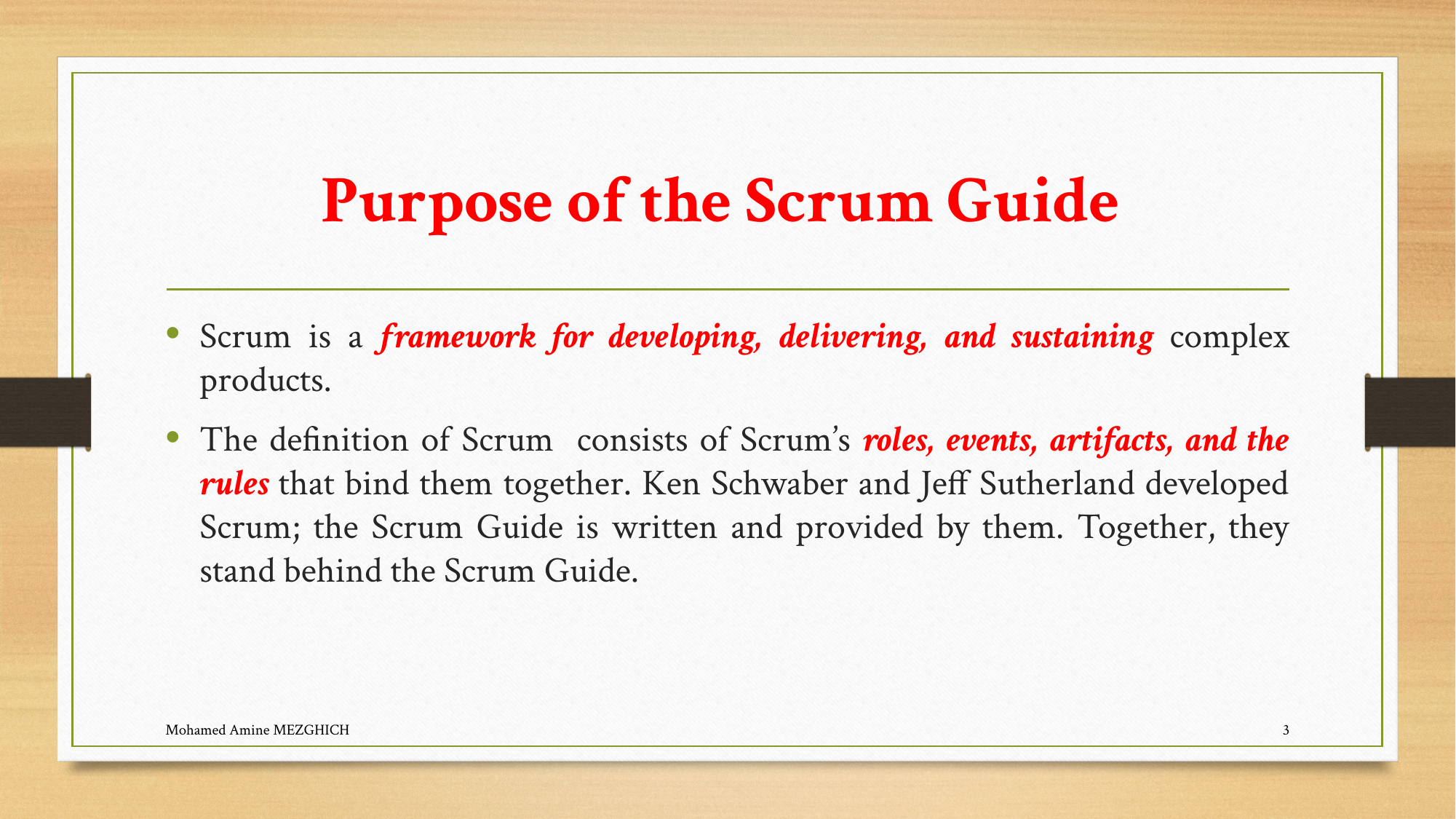

# Purpose of the Scrum Guide
Scrum is a framework for developing, delivering, and sustaining complex products.
The definition of Scrum  consists of Scrum’s roles, events, artifacts, and the rules that bind them together. Ken Schwaber and Jeff Sutherland developed Scrum; the Scrum Guide is written and provided by them. Together, they stand behind the Scrum Guide.
Mohamed Amine MEZGHICH
3